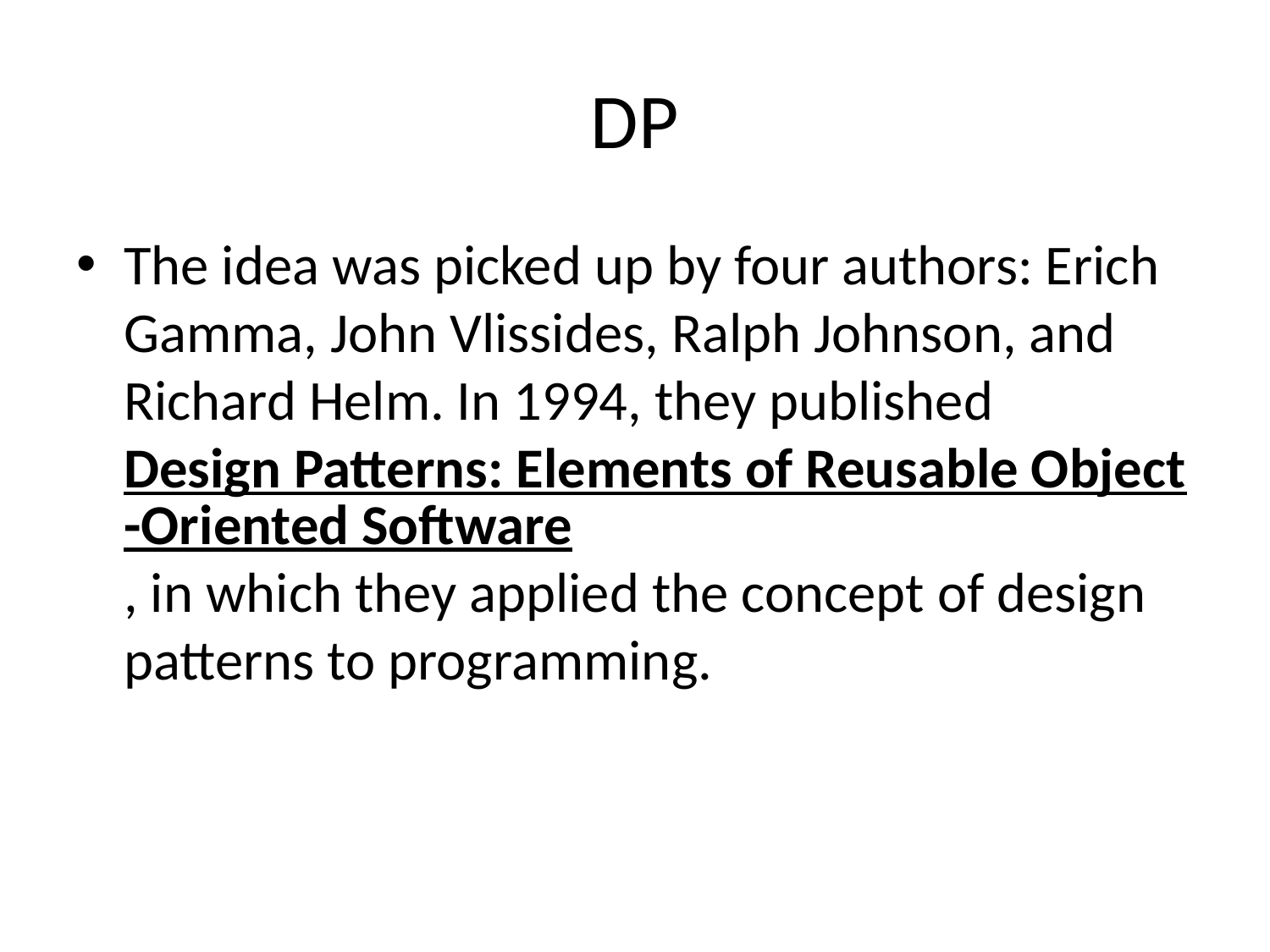

# DP
The idea was picked up by four authors: Erich Gamma, John Vlissides, Ralph Johnson, and Richard Helm. In 1994, they published Design Patterns: Elements of Reusable Object-Oriented Software, in which they applied the concept of design patterns to programming.